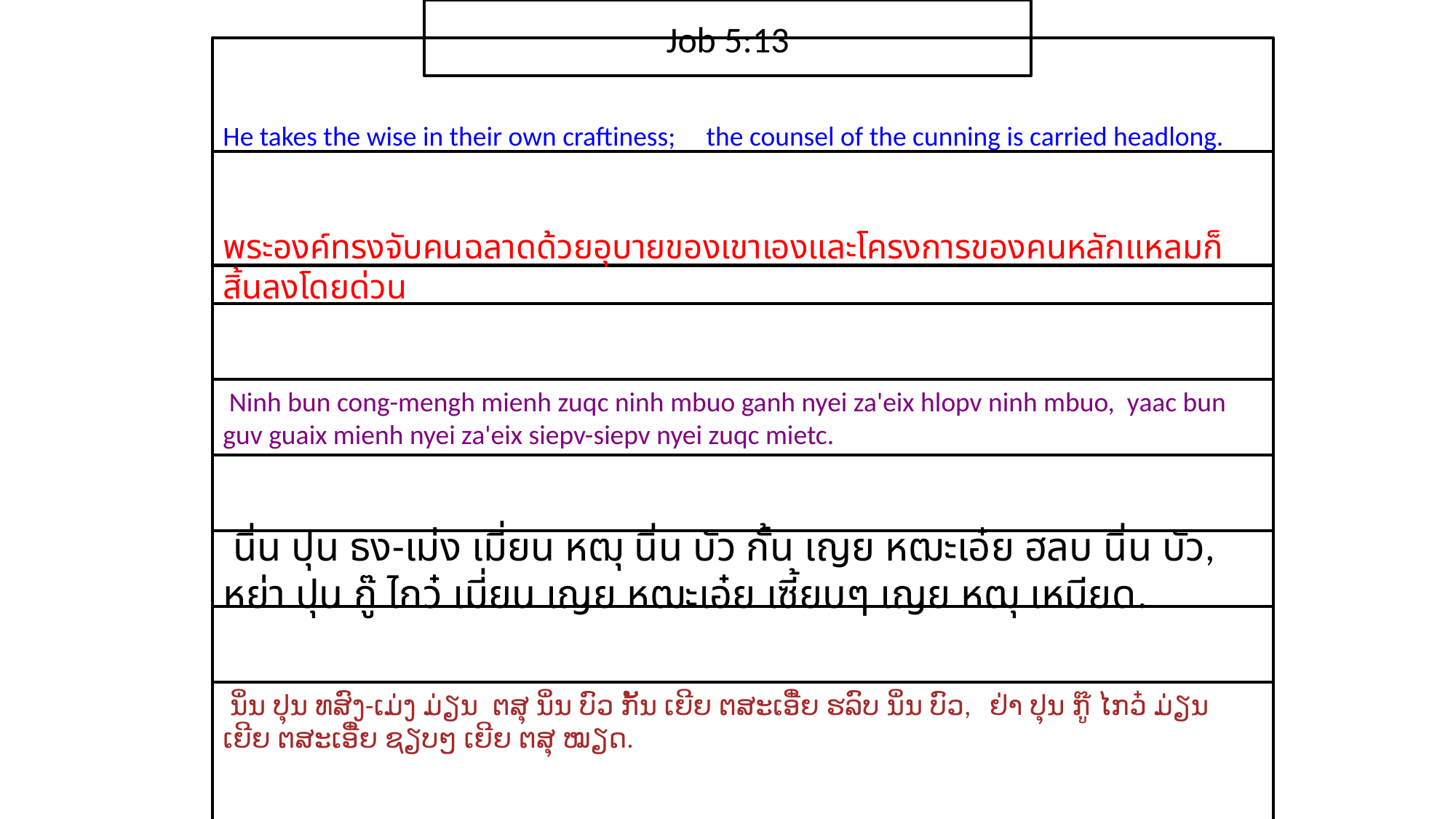

Job 5:13
He takes the wise in their own craftiness;     the counsel of the cunning is carried headlong.
​พระ​องค์​ทรง​จับ​คน​ฉลาด​ด้วย​อุบาย​ของ​เขา​เองและ​โครงการ​ของ​คน​หลัก​แหลม​ก็​สิ้น​ลง​โดย​ด่วน
 Ninh bun cong-mengh mienh zuqc ninh mbuo ganh nyei za'eix hlopv ninh mbuo,  yaac bun guv guaix mienh nyei za'eix siepv-siepv nyei zuqc mietc.
 นิ่น ปุน ธง-เม่ง เมี่ยน หฒุ นิ่น บัว กั้น เญย หฒะเอ๋ย ฮลบ นิ่น บัว,  หย่า ปุน กู๊ ไกว๋ เมี่ยน เญย หฒะเอ๋ย เซี้ยบๆ เญย หฒุ เหมียด.
 ນິ່ນ ປຸນ ທສົງ-ເມ່ງ ມ່ຽນ  ຕສຸ ນິ່ນ ບົວ ກັ້ນ ເຍີຍ ຕສະເອີ໋ຍ ຮລົບ ນິ່ນ ບົວ,   ຢ່າ ປຸນ ກູ໊ ໄກວ໋ ມ່ຽນ ເຍີຍ ຕສະເອີ໋ຍ ຊຽບໆ ເຍີຍ ຕສຸ ໝຽດ.